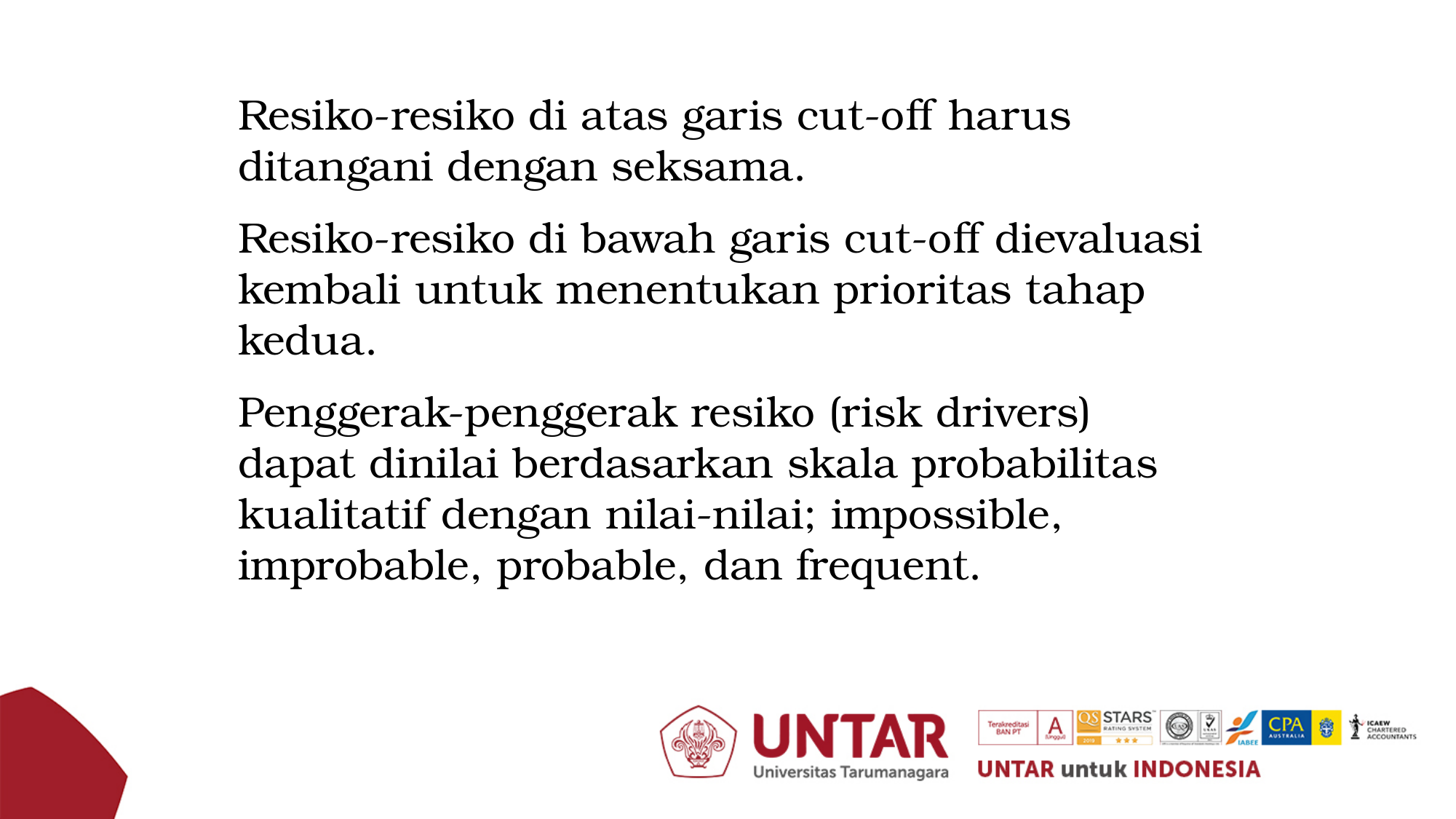

Resiko-resiko di atas garis cut-off harus ditangani dengan seksama.
Resiko-resiko di bawah garis cut-off dievaluasi kembali untuk menentukan prioritas tahap kedua.
Penggerak-penggerak resiko (risk drivers) dapat dinilai berdasarkan skala probabilitas kualitatif dengan nilai-nilai; impossible, improbable, probable, dan frequent.